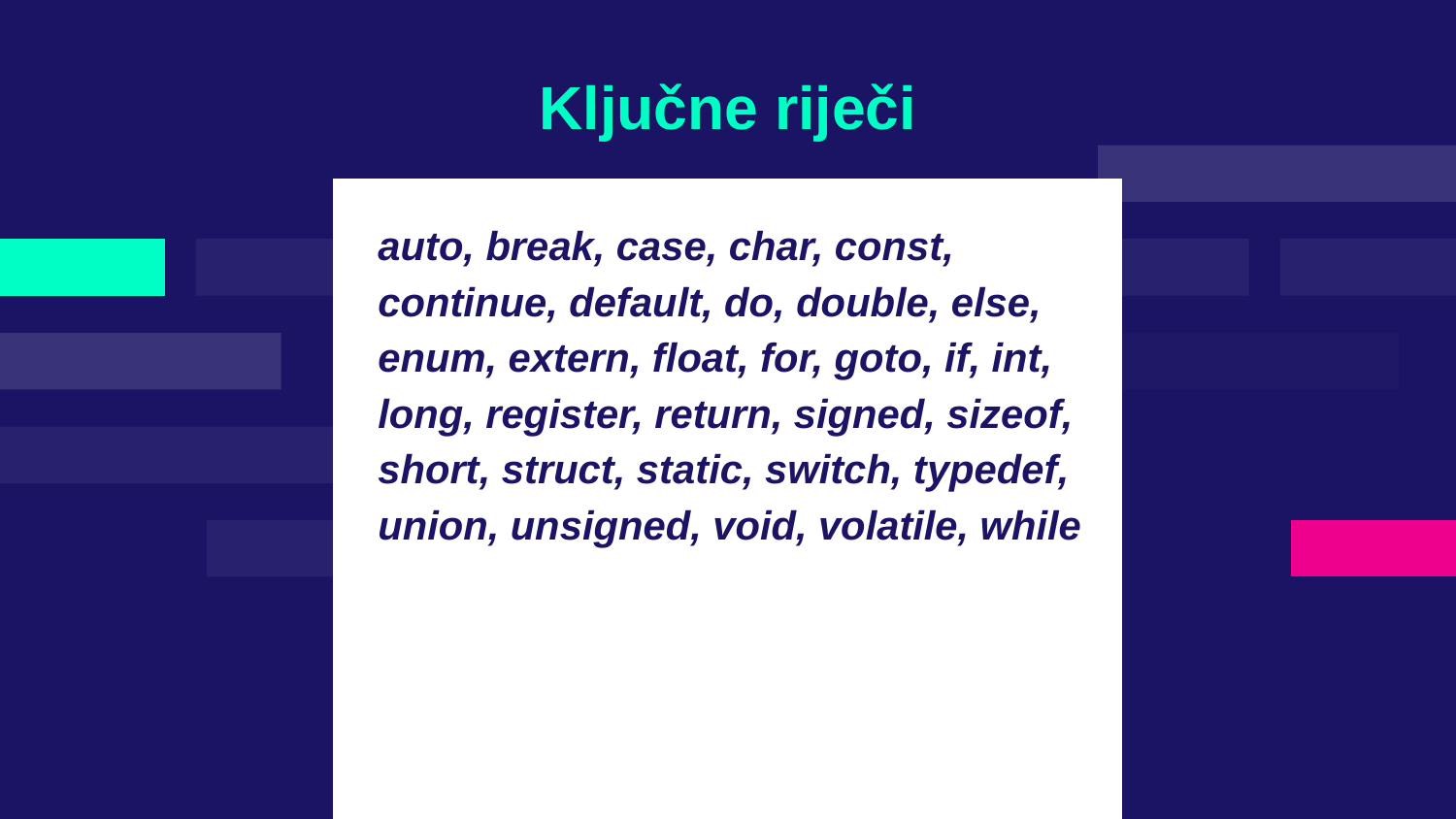

# Ključne riječi
auto, break, case, char, const, continue, default, do, double, else, enum, extern, float, for, goto, if, int, long, register, return, signed, sizeof, short, struct, static, switch, typedef, union, unsigned, void, volatile, while